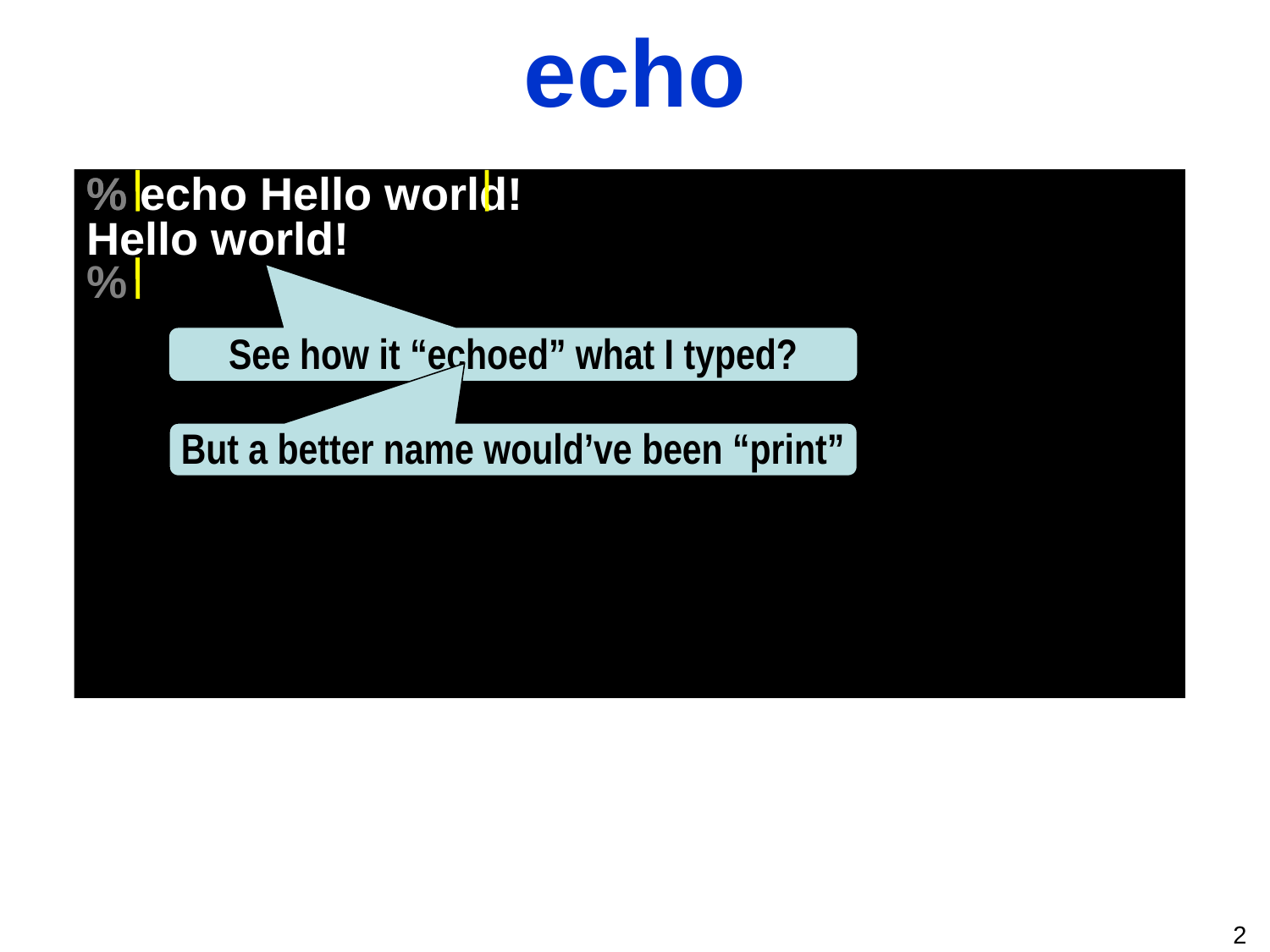

echo
% echo Hello world!
Hello world!

%

%

See how it “echoed” what I typed?
But a better name would’ve been “print”
2